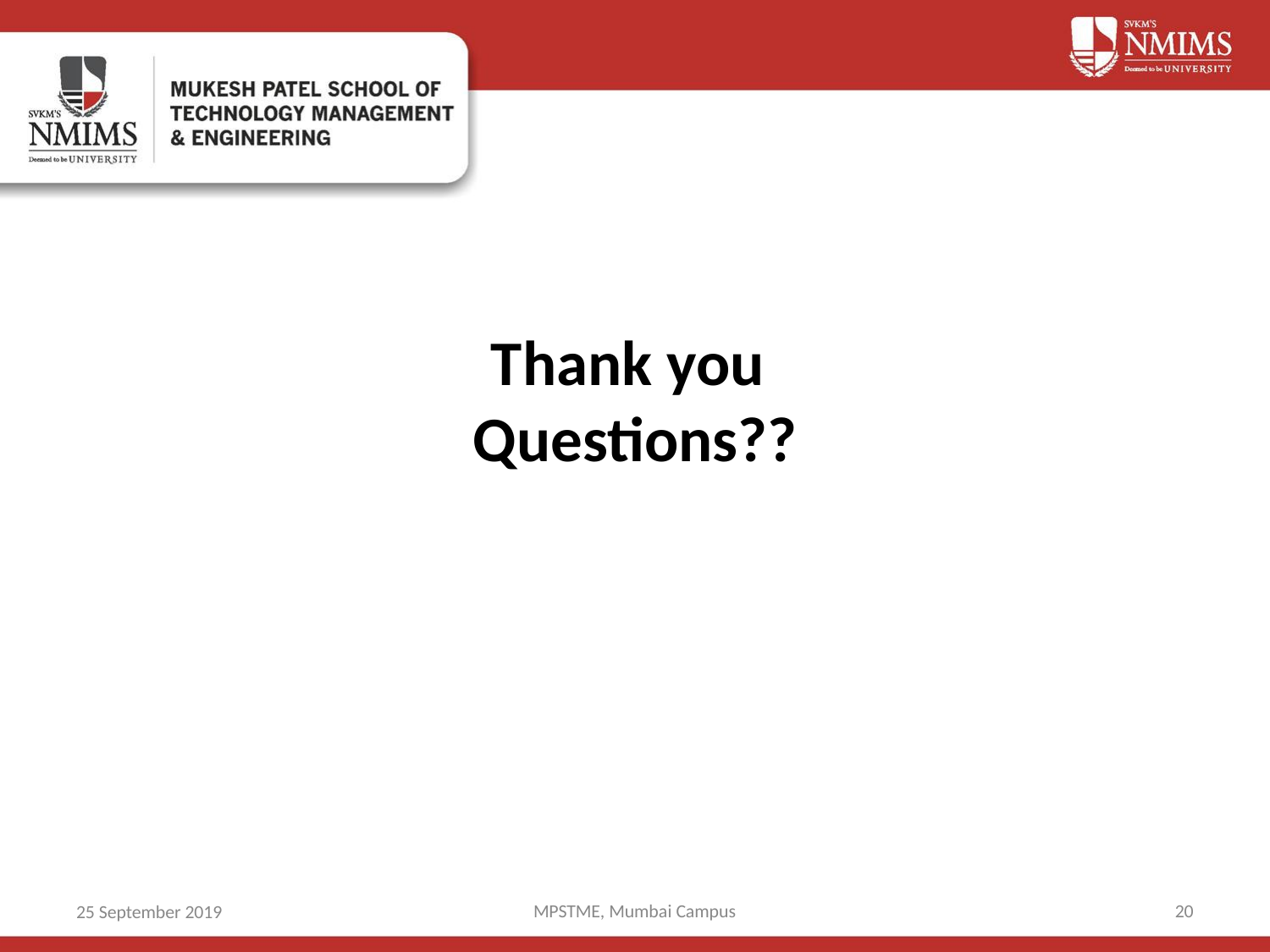

# Thank you Questions??

 MPSTME, Mumbai Campus
20
25 September 2019